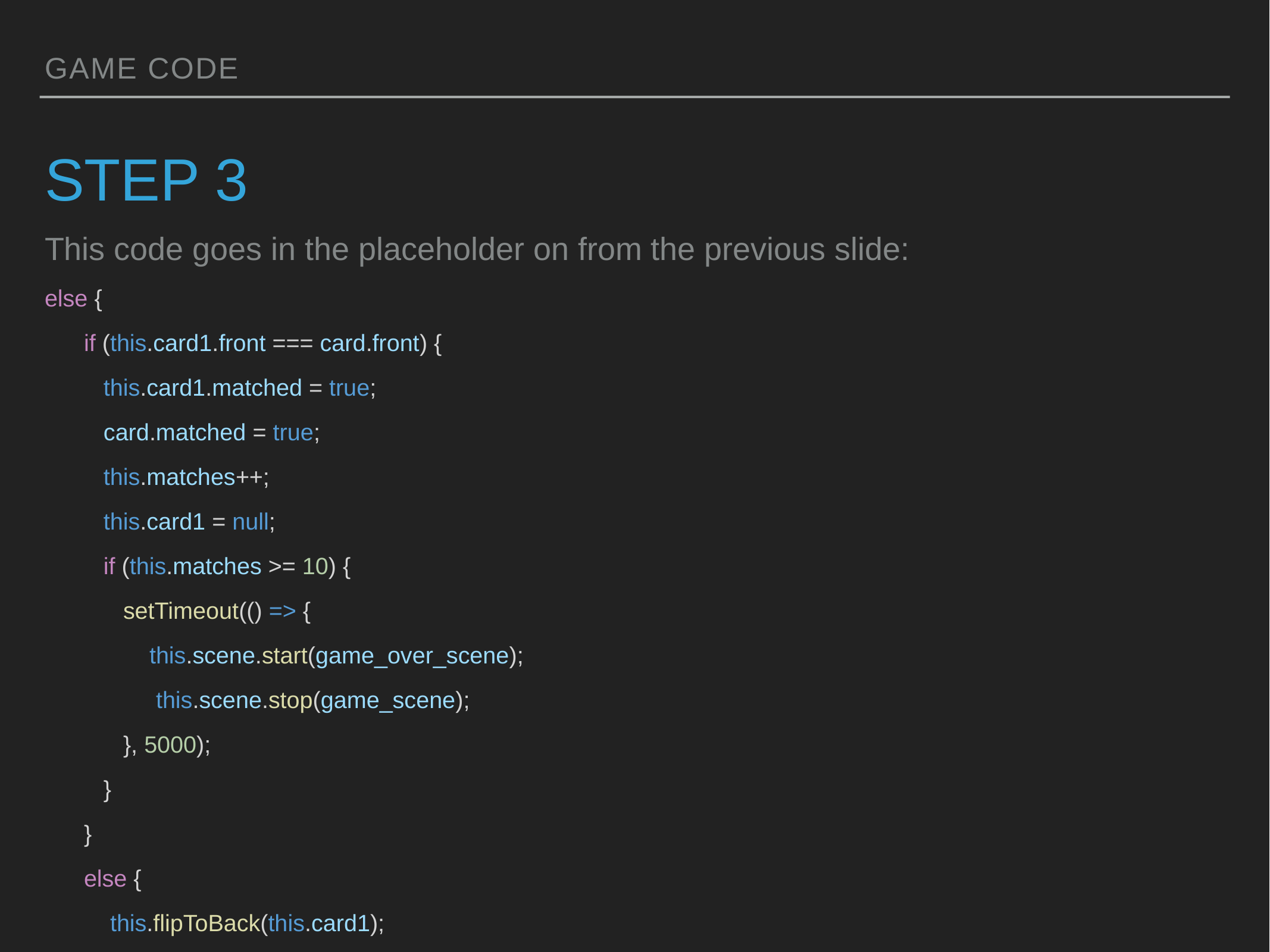

Game Code
# Step 3
This code goes in the placeholder on from the previous slide:
else {
      if (this.card1.front === card.front) {
         this.card1.matched = true;
         card.matched = true;
         this.matches++;
         this.card1 = null;
         if (this.matches >= 10) {
            setTimeout(() => {
                this.scene.start(game_over_scene);
                 this.scene.stop(game_scene);
            }, 5000);
         }
      }
      else {
          this.flipToBack(this.card1);
          this.card1.faceUp = false;
          this.flipToBack(card);
          card.faceUp = false;
          this.card1 = null;
      }
}